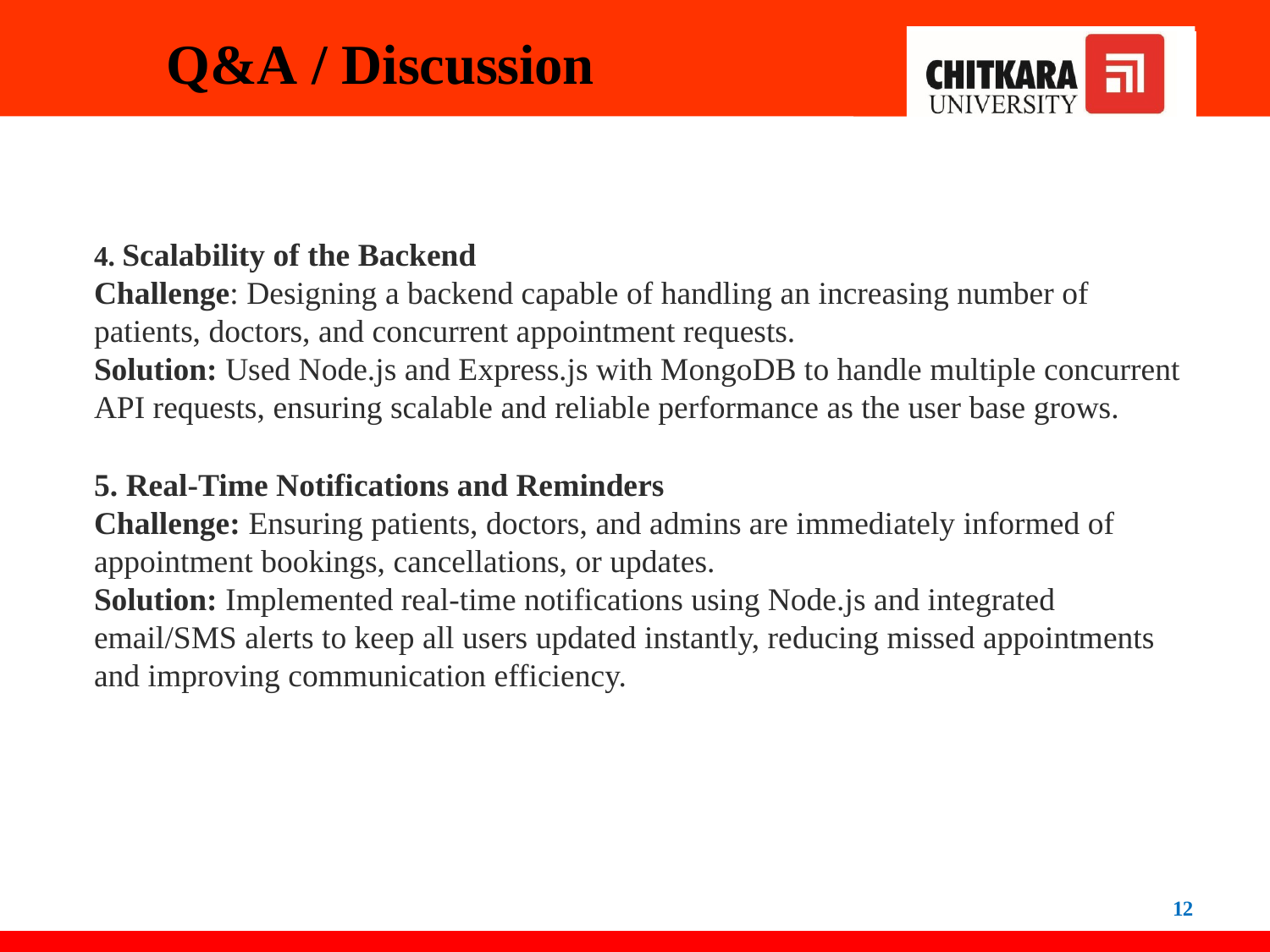

# Q&A / Discussion
4. Scalability of the Backend
Challenge: Designing a backend capable of handling an increasing number of patients, doctors, and concurrent appointment requests.
Solution: Used Node.js and Express.js with MongoDB to handle multiple concurrent API requests, ensuring scalable and reliable performance as the user base grows.

5. Real-Time Notifications and Reminders
Challenge: Ensuring patients, doctors, and admins are immediately informed of appointment bookings, cancellations, or updates.
Solution: Implemented real-time notifications using Node.js and integrated email/SMS alerts to keep all users updated instantly, reducing missed appointments and improving communication efficiency.

12